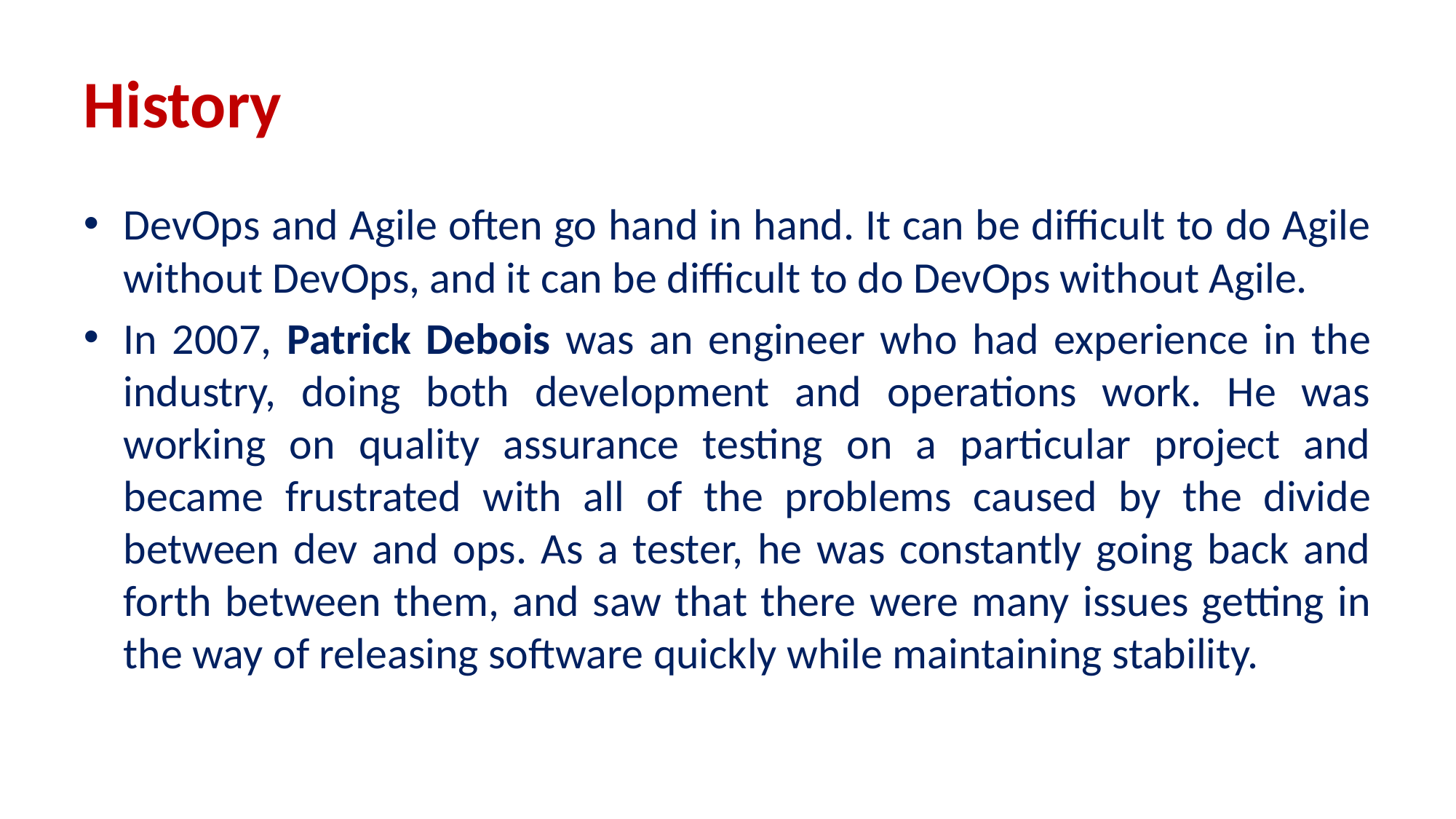

# History
DevOps and Agile often go hand in hand. It can be difficult to do Agile without DevOps, and it can be difficult to do DevOps without Agile.
In 2007, Patrick Debois was an engineer who had experience in the industry, doing both development and operations work. He was working on quality assurance testing on a particular project and became frustrated with all of the problems caused by the divide between dev and ops. As a tester, he was constantly going back and forth between them, and saw that there were many issues getting in the way of releasing software quickly while maintaining stability.